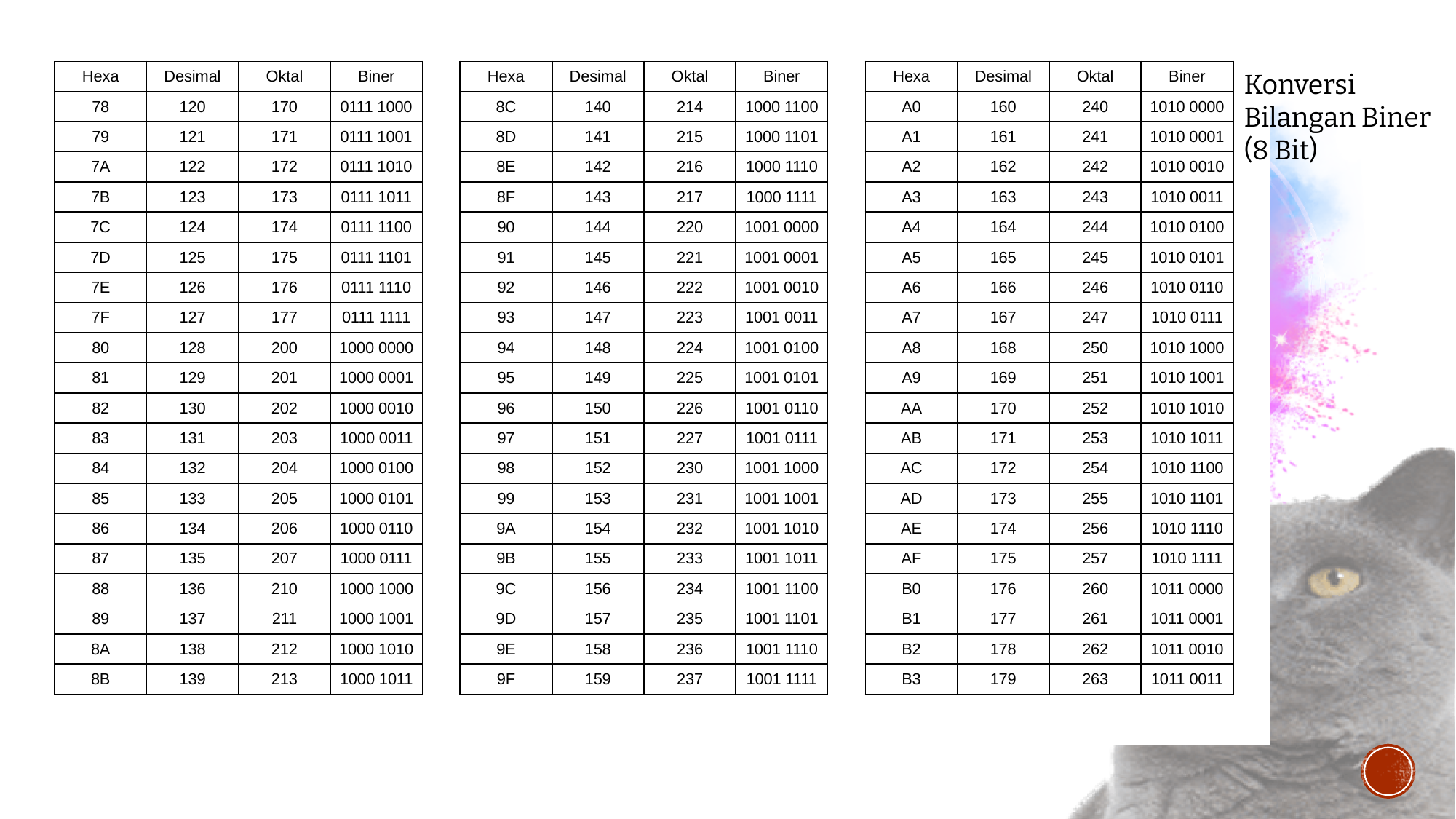

| Hexa | Desimal | Oktal | Biner |
| --- | --- | --- | --- |
| A0 | 160 | 240 | 1010 0000 |
| A1 | 161 | 241 | 1010 0001 |
| A2 | 162 | 242 | 1010 0010 |
| A3 | 163 | 243 | 1010 0011 |
| A4 | 164 | 244 | 1010 0100 |
| A5 | 165 | 245 | 1010 0101 |
| A6 | 166 | 246 | 1010 0110 |
| A7 | 167 | 247 | 1010 0111 |
| A8 | 168 | 250 | 1010 1000 |
| A9 | 169 | 251 | 1010 1001 |
| AA | 170 | 252 | 1010 1010 |
| AB | 171 | 253 | 1010 1011 |
| AC | 172 | 254 | 1010 1100 |
| AD | 173 | 255 | 1010 1101 |
| AE | 174 | 256 | 1010 1110 |
| AF | 175 | 257 | 1010 1111 |
| B0 | 176 | 260 | 1011 0000 |
| B1 | 177 | 261 | 1011 0001 |
| B2 | 178 | 262 | 1011 0010 |
| B3 | 179 | 263 | 1011 0011 |
Konversi Bilangan Biner (8 Bit)
| Hexa | Desimal | Oktal | Biner |
| --- | --- | --- | --- |
| 8C | 140 | 214 | 1000 1100 |
| 8D | 141 | 215 | 1000 1101 |
| 8E | 142 | 216 | 1000 1110 |
| 8F | 143 | 217 | 1000 1111 |
| 90 | 144 | 220 | 1001 0000 |
| 91 | 145 | 221 | 1001 0001 |
| 92 | 146 | 222 | 1001 0010 |
| 93 | 147 | 223 | 1001 0011 |
| 94 | 148 | 224 | 1001 0100 |
| 95 | 149 | 225 | 1001 0101 |
| 96 | 150 | 226 | 1001 0110 |
| 97 | 151 | 227 | 1001 0111 |
| 98 | 152 | 230 | 1001 1000 |
| 99 | 153 | 231 | 1001 1001 |
| 9A | 154 | 232 | 1001 1010 |
| 9B | 155 | 233 | 1001 1011 |
| 9C | 156 | 234 | 1001 1100 |
| 9D | 157 | 235 | 1001 1101 |
| 9E | 158 | 236 | 1001 1110 |
| 9F | 159 | 237 | 1001 1111 |
| Hexa | Desimal | Oktal | Biner |
| --- | --- | --- | --- |
| 78 | 120 | 170 | 0111 1000 |
| 79 | 121 | 171 | 0111 1001 |
| 7A | 122 | 172 | 0111 1010 |
| 7B | 123 | 173 | 0111 1011 |
| 7C | 124 | 174 | 0111 1100 |
| 7D | 125 | 175 | 0111 1101 |
| 7E | 126 | 176 | 0111 1110 |
| 7F | 127 | 177 | 0111 1111 |
| 80 | 128 | 200 | 1000 0000 |
| 81 | 129 | 201 | 1000 0001 |
| 82 | 130 | 202 | 1000 0010 |
| 83 | 131 | 203 | 1000 0011 |
| 84 | 132 | 204 | 1000 0100 |
| 85 | 133 | 205 | 1000 0101 |
| 86 | 134 | 206 | 1000 0110 |
| 87 | 135 | 207 | 1000 0111 |
| 88 | 136 | 210 | 1000 1000 |
| 89 | 137 | 211 | 1000 1001 |
| 8A | 138 | 212 | 1000 1010 |
| 8B | 139 | 213 | 1000 1011 |